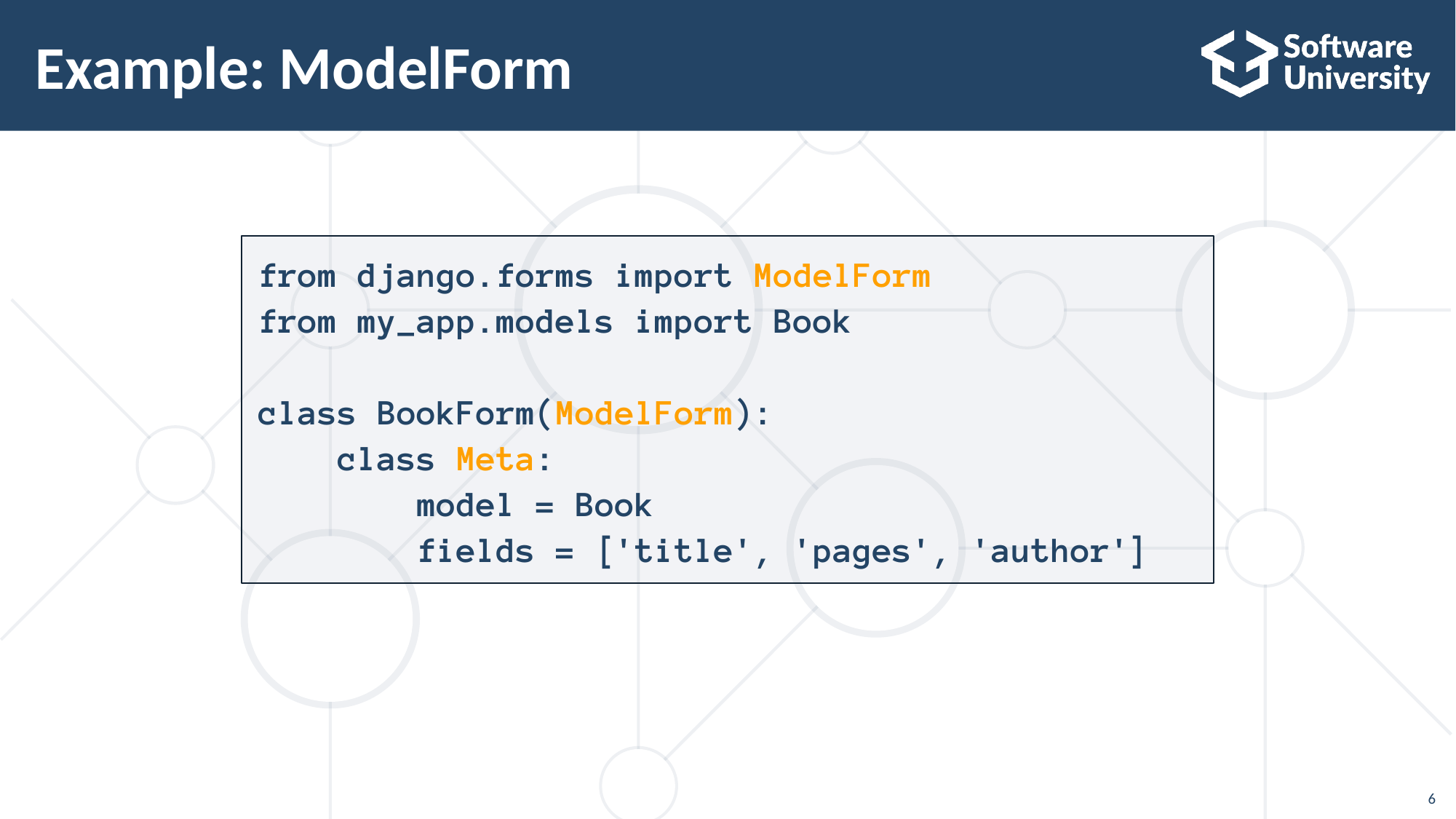

# Example: ModelForm
from django.forms import ModelForm
from my_app.models import Book

class BookForm(ModelForm):
    class Meta:
        model = Book
        fields = ['title', 'pages', 'author']
6